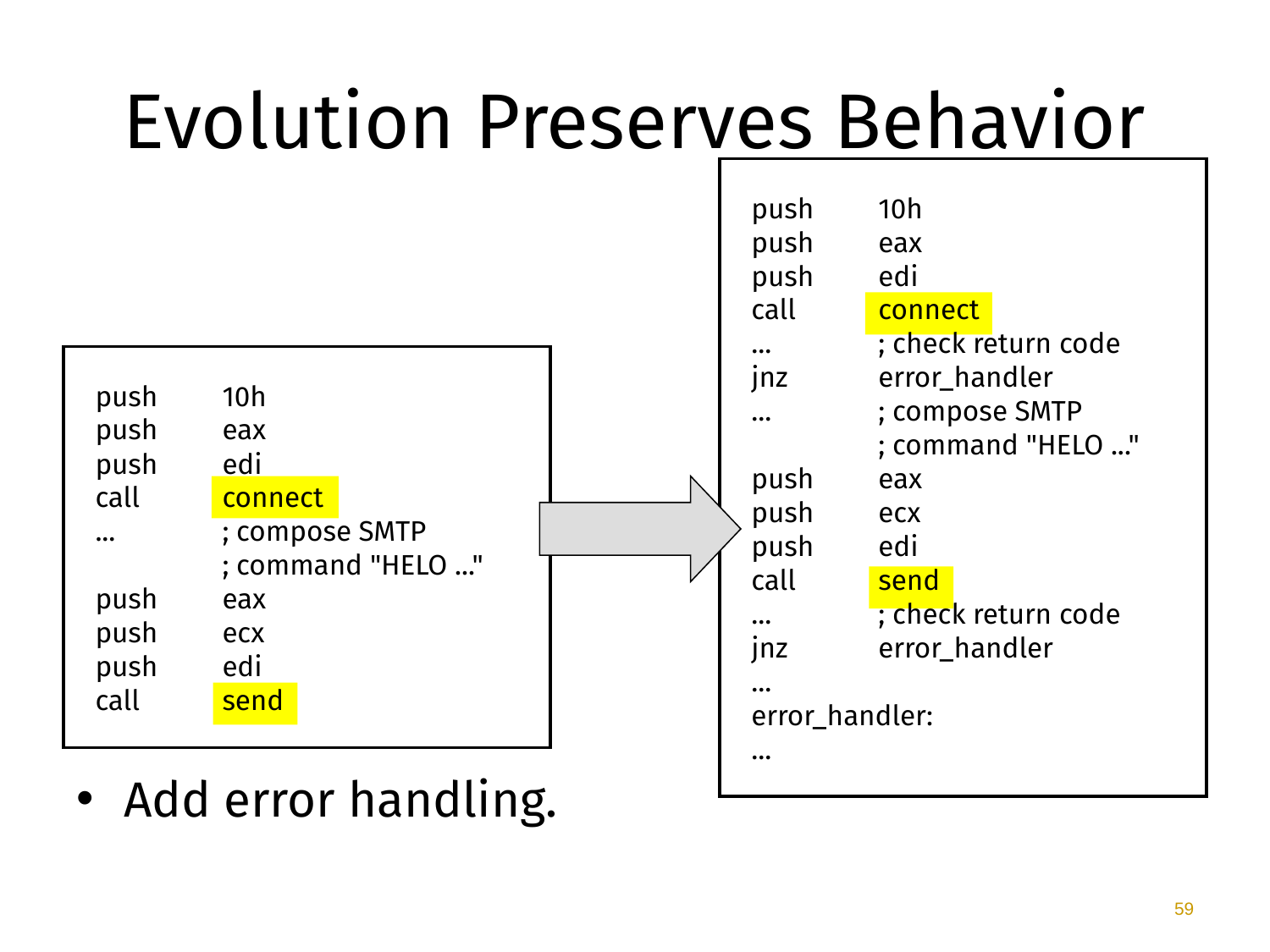

59
# Evolution Preserves Behavior
push	10h
push	eax
push	edi
call	connect
...	; check return code
jnz	error_handler
...	; compose SMTP
	; command "HELO ..."
push	eax
push	ecx
push	edi
call	send
...	; check return code
jnz	error_handler
...
error_handler:
...

push	10h
push	eax
push	edi
call	connect
...	; compose SMTP
	; command "HELO ..."
push	eax
push	ecx
push	edi
call	send

Add error handling.